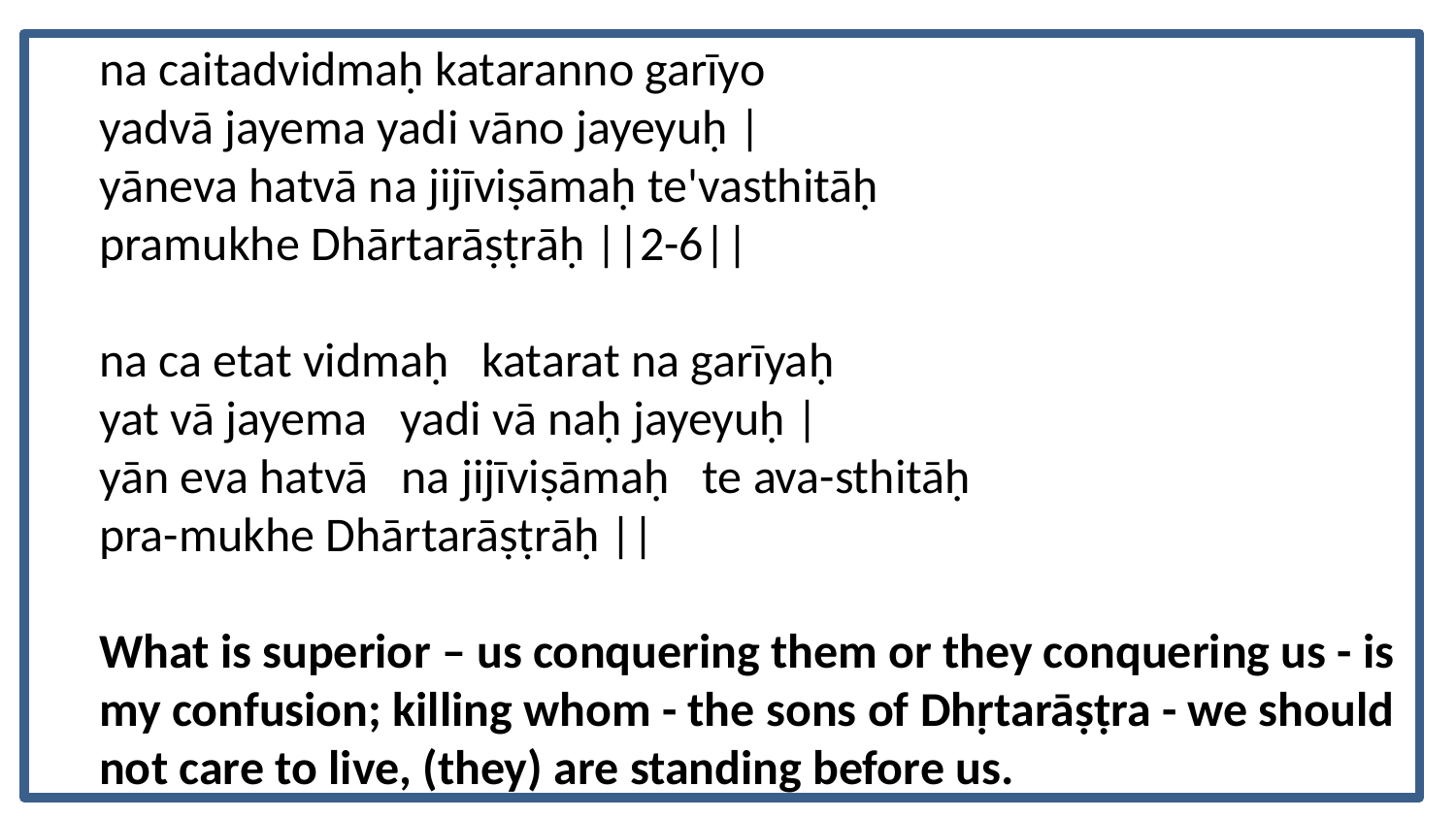

na caitadvidmaḥ kataranno garīyo
yadvā jayema yadi vāno jayeyuḥ |
yāneva hatvā na jijīviṣāmaḥ te'vasthitāḥ
pramukhe Dhārtarāṣṭrāḥ ||2-6||

na ca etat vidmaḥ   katarat na garīyaḥ
yat vā jayema   yadi vā naḥ jayeyuḥ |
yān eva hatvā   na jijīviṣāmaḥ   te ava-sthitāḥ
pra-mukhe Dhārtarāṣṭrāḥ ||

What is superior – us conquering them or they conquering us - is my confusion; killing whom - the sons of Dhṛtarāṣṭra - we should not care to live, (they) are standing before us.